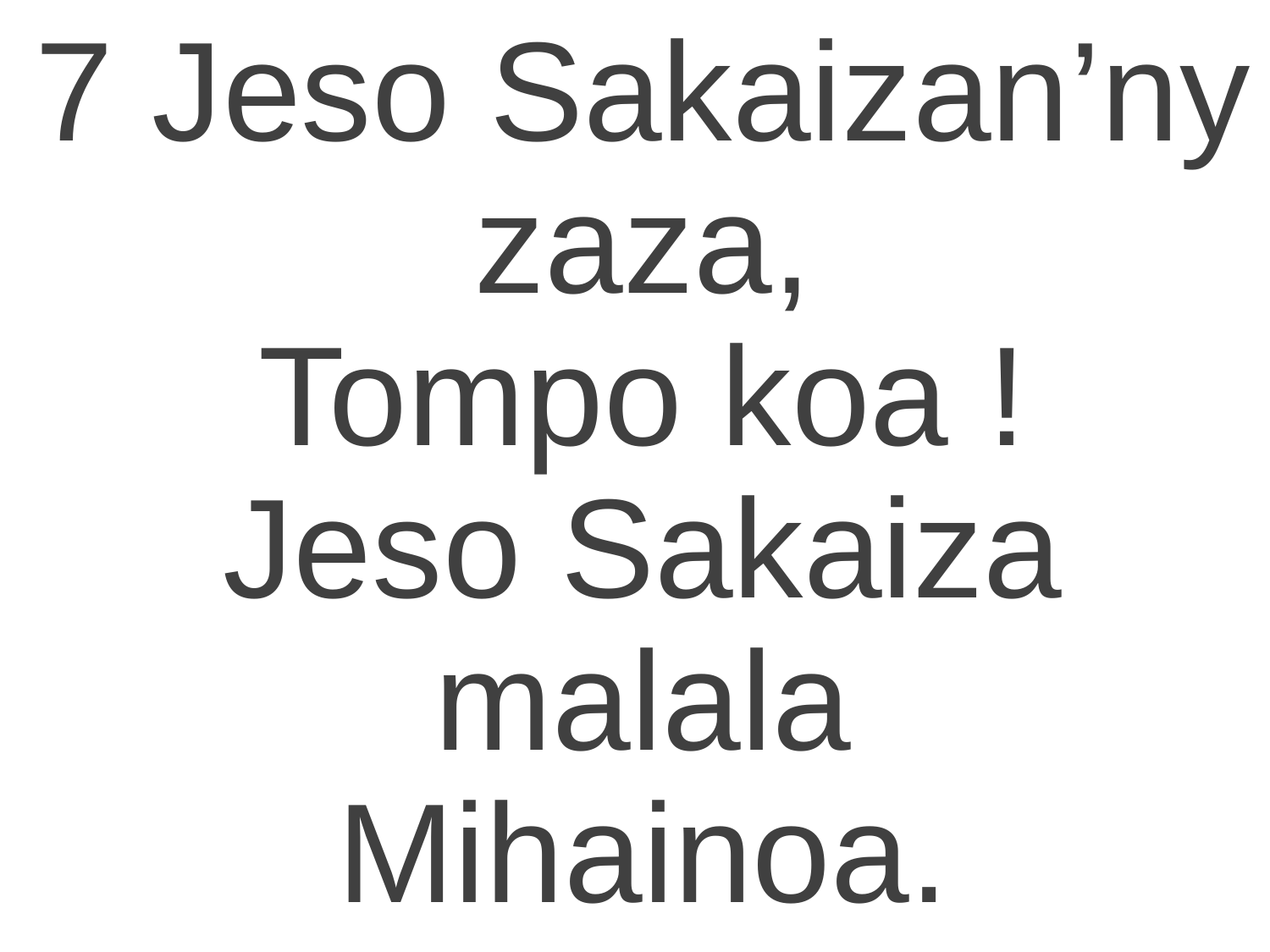

7 Jeso Sakaizan’ny zaza,
Tompo koa !
Jeso Sakaiza malala
Mihainoa.